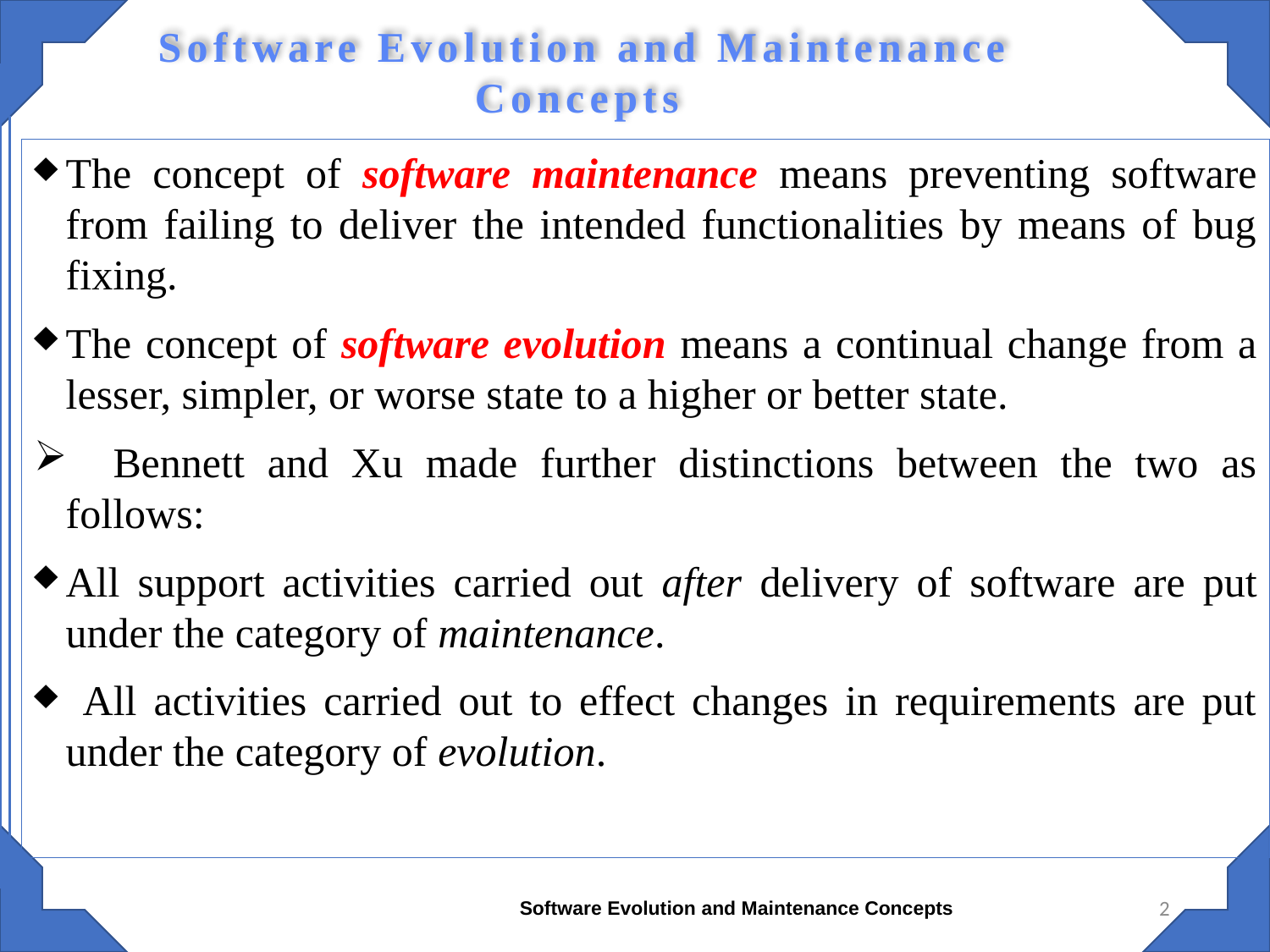

Software Evolution and Maintenance Concepts
The concept of software maintenance means preventing software from failing to deliver the intended functionalities by means of bug fixing.
The concept of software evolution means a continual change from a lesser, simpler, or worse state to a higher or better state.
  Bennett and Xu made further distinctions between the two as follows:
All support activities carried out after delivery of software are put under the category of maintenance.
 All activities carried out to effect changes in requirements are put under the category of evolution.

2